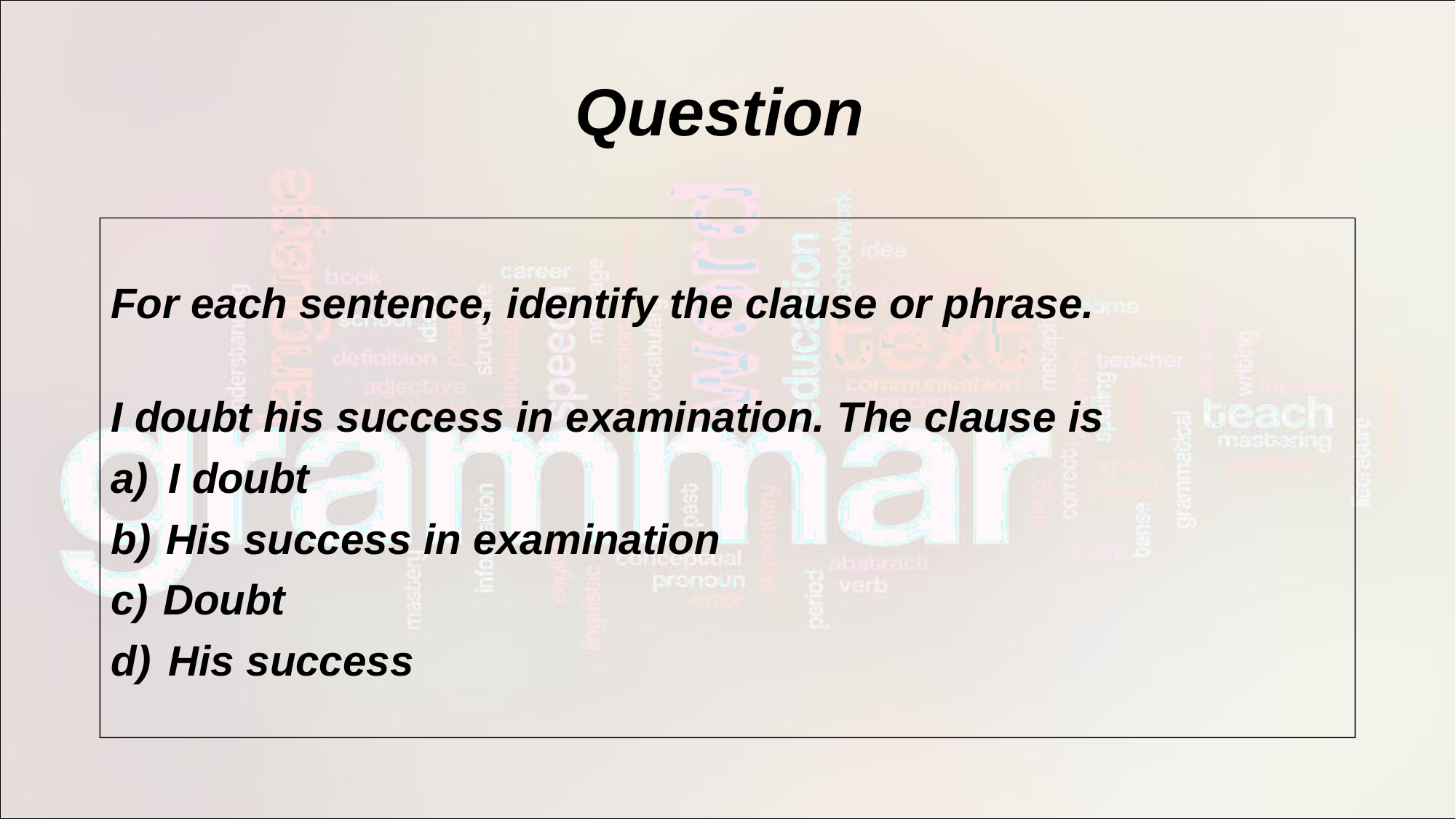

# Question

For each sentence, identify the clause or phrase.

I doubt his success in examination. The clause is
I doubt
His success in examination
Doubt
His success